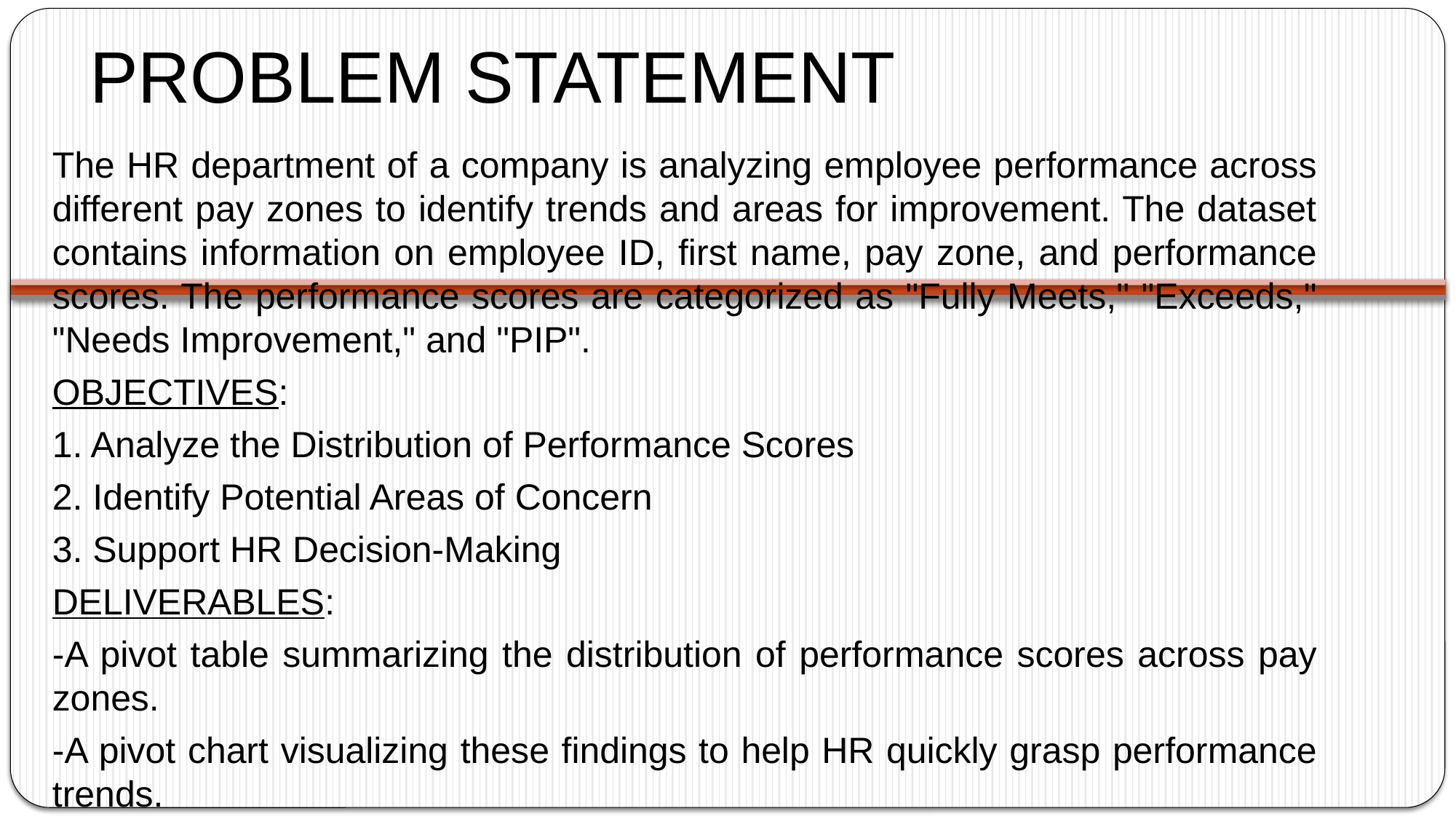

# PROBLEM STATEMENT
The HR department of a company is analyzing employee performance across different pay zones to identify trends and areas for improvement. The dataset contains information on employee ID, first name, pay zone, and performance scores. The performance scores are categorized as "Fully Meets," "Exceeds," "Needs Improvement," and "PIP".
OBJECTIVES:
1. Analyze the Distribution of Performance Scores
2. Identify Potential Areas of Concern
3. Support HR Decision-Making
DELIVERABLES:
-A pivot table summarizing the distribution of performance scores across pay zones.
-A pivot chart visualizing these findings to help HR quickly grasp performance trends.
-Recommendations based on the analysis to guide HR strategies for improving employee performance.